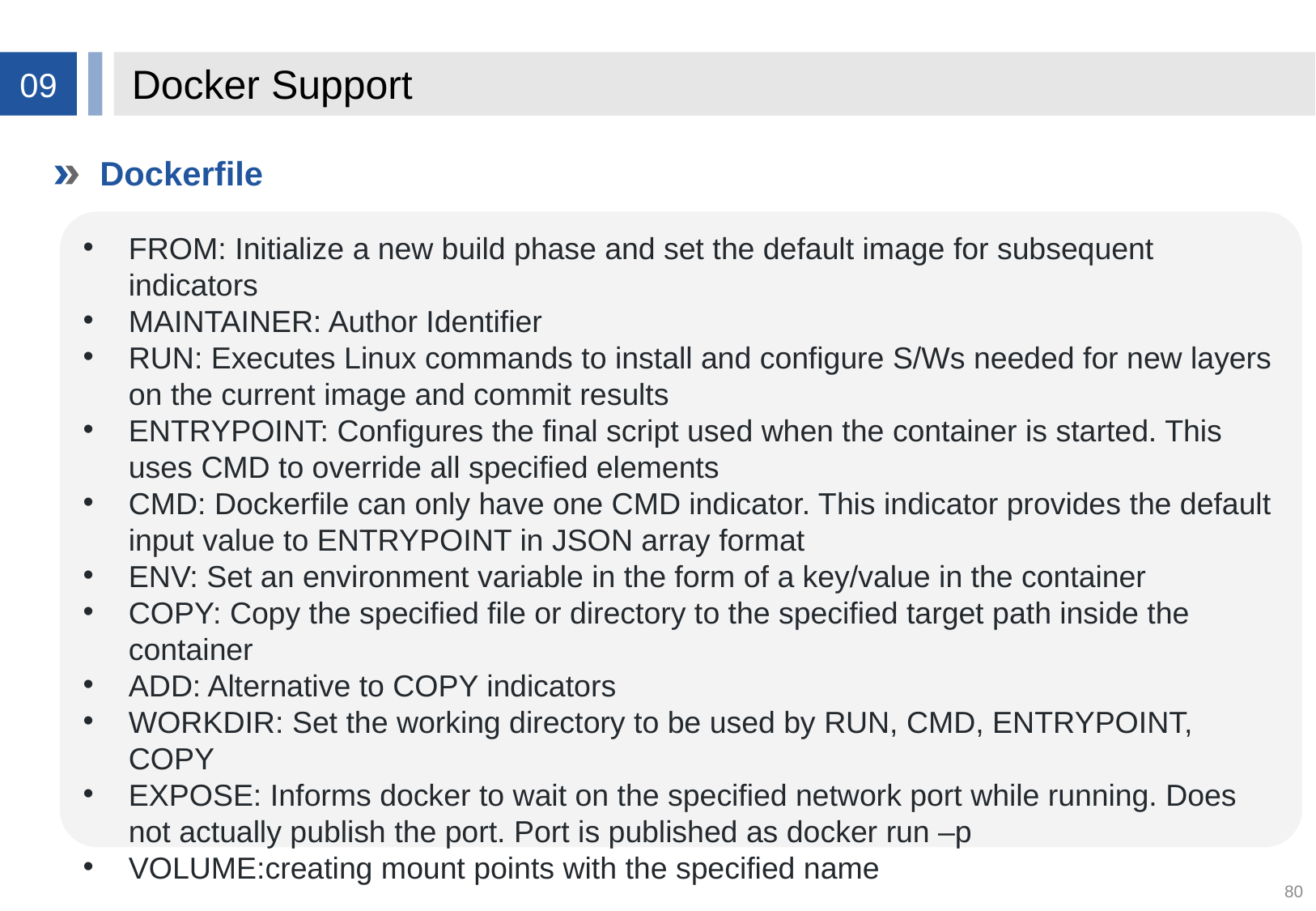

# Docker Support
09
Dockerfile

FROM: Initialize a new build phase and set the default image for subsequent indicators
MAINTAINER: Author Identifier
RUN: Executes Linux commands to install and configure S/Ws needed for new layers on the current image and commit results
ENTRYPOINT: Configures the final script used when the container is started. This uses CMD to override all specified elements
CMD: Dockerfile can only have one CMD indicator. This indicator provides the default input value to ENTRYPOINT in JSON array format
ENV: Set an environment variable in the form of a key/value in the container
COPY: Copy the specified file or directory to the specified target path inside the container
ADD: Alternative to COPY indicators
WORKDIR: Set the working directory to be used by RUN, CMD, ENTRYPOINT, COPY
EXPOSE: Informs docker to wait on the specified network port while running. Does not actually publish the port. Port is published as docker run –p
VOLUME:creating mount points with the specified name
80